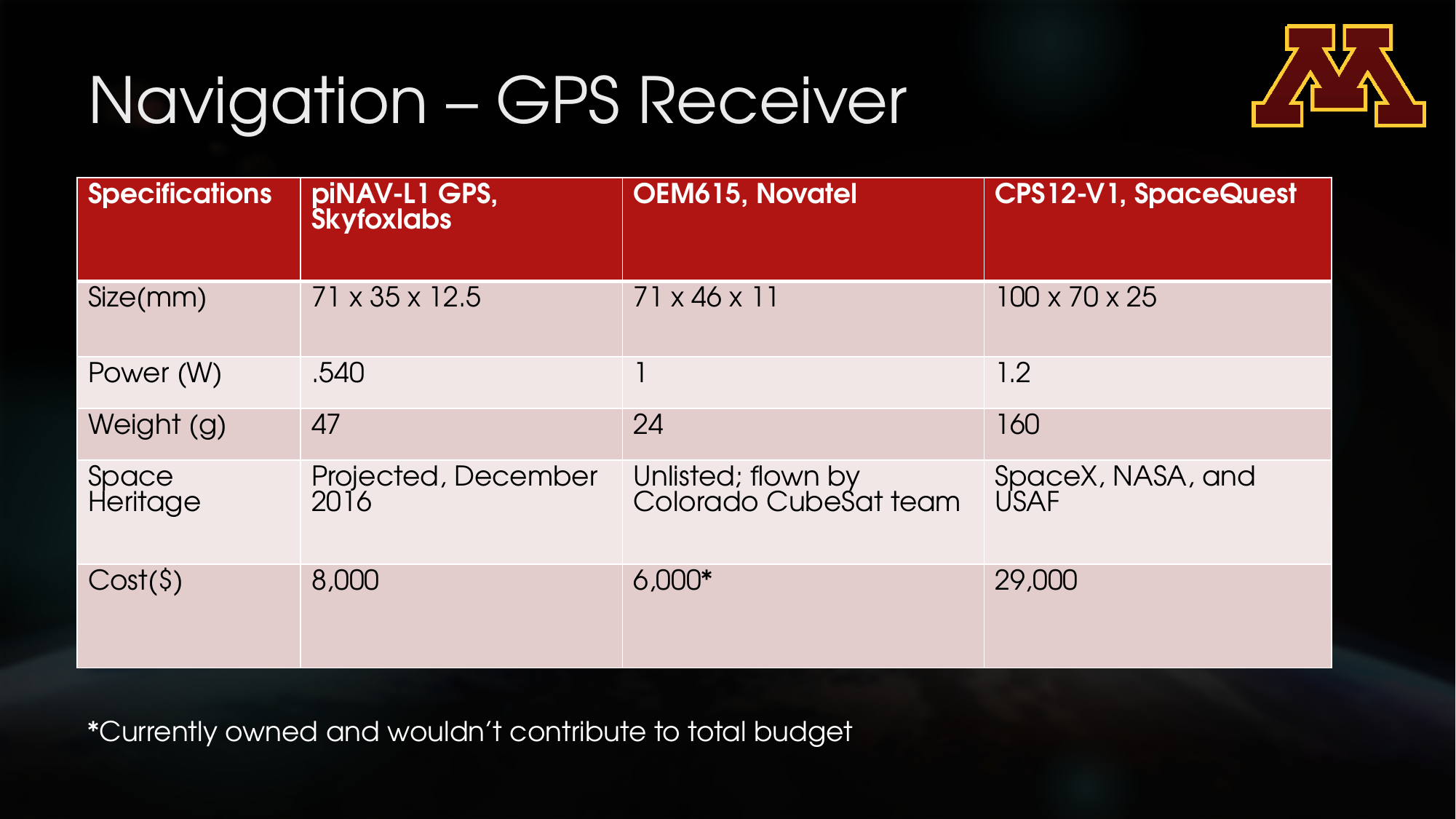

# Navigation – GPS Receiver
| Specifications | piNAV-L1 GPS, Skyfoxlabs | OEM615, Novatel | CPS12-V1, SpaceQuest |
| --- | --- | --- | --- |
| Size(mm) | 71 x 35 x 12.5 | 71 x 46 x 11 | 100 x 70 x 25 |
| Power (W) | .540 | 1 | 1.2 |
| Weight (g) | 47 | 24 | 160 |
| Space Heritage | Projected, December 2016 | Unlisted; flown by Colorado CubeSat team | SpaceX, NASA, and USAF |
| Cost($) | 8,000 | 6,000\* | 29,000 |
*Currently owned and wouldn’t contribute to total budget